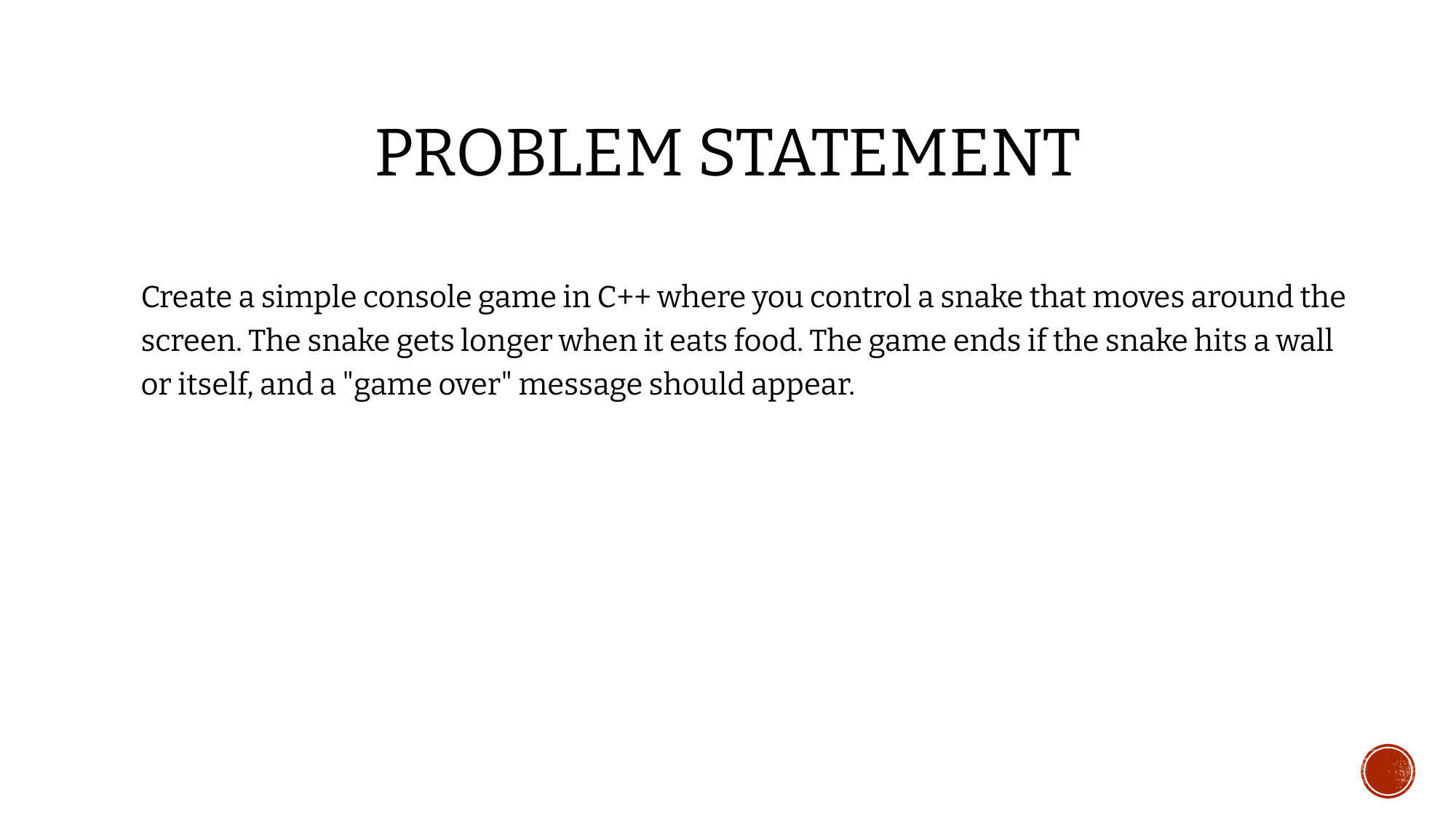

# PROBLEM STATEMENT

Create a simple console game in C++ where you control a snake that moves around the screen. The snake gets longer when it eats food. The game ends if the snake hits a wall or itself, and a "game over" message should appear.
3